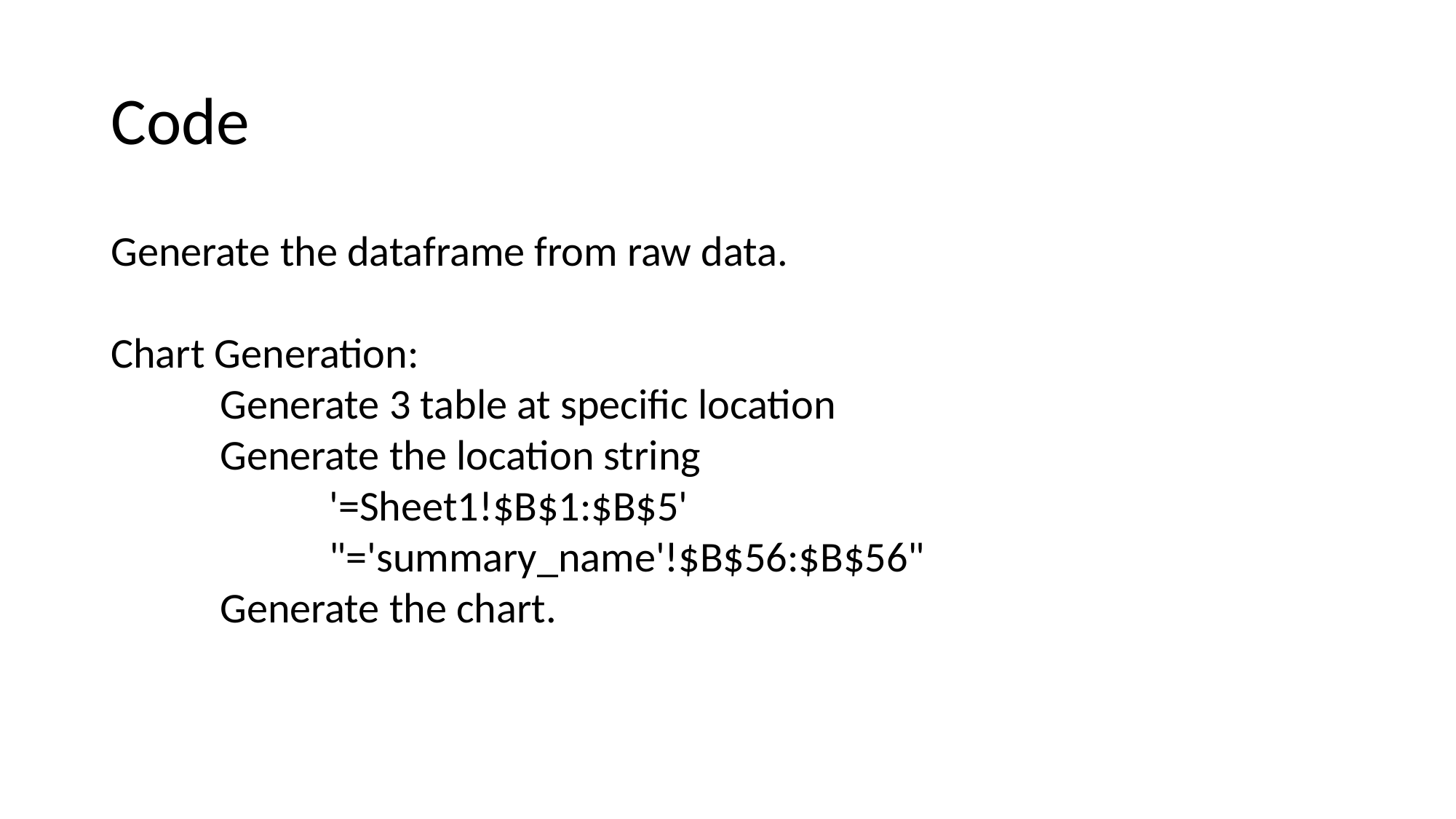

# Code
Generate the dataframe from raw data.

Chart Generation:
	Generate 3 table at specific location
	Generate the location string
		'=Sheet1!$B$1:$B$5'
		"='summary_name'!$B$56:$B$56"
	Generate the chart.